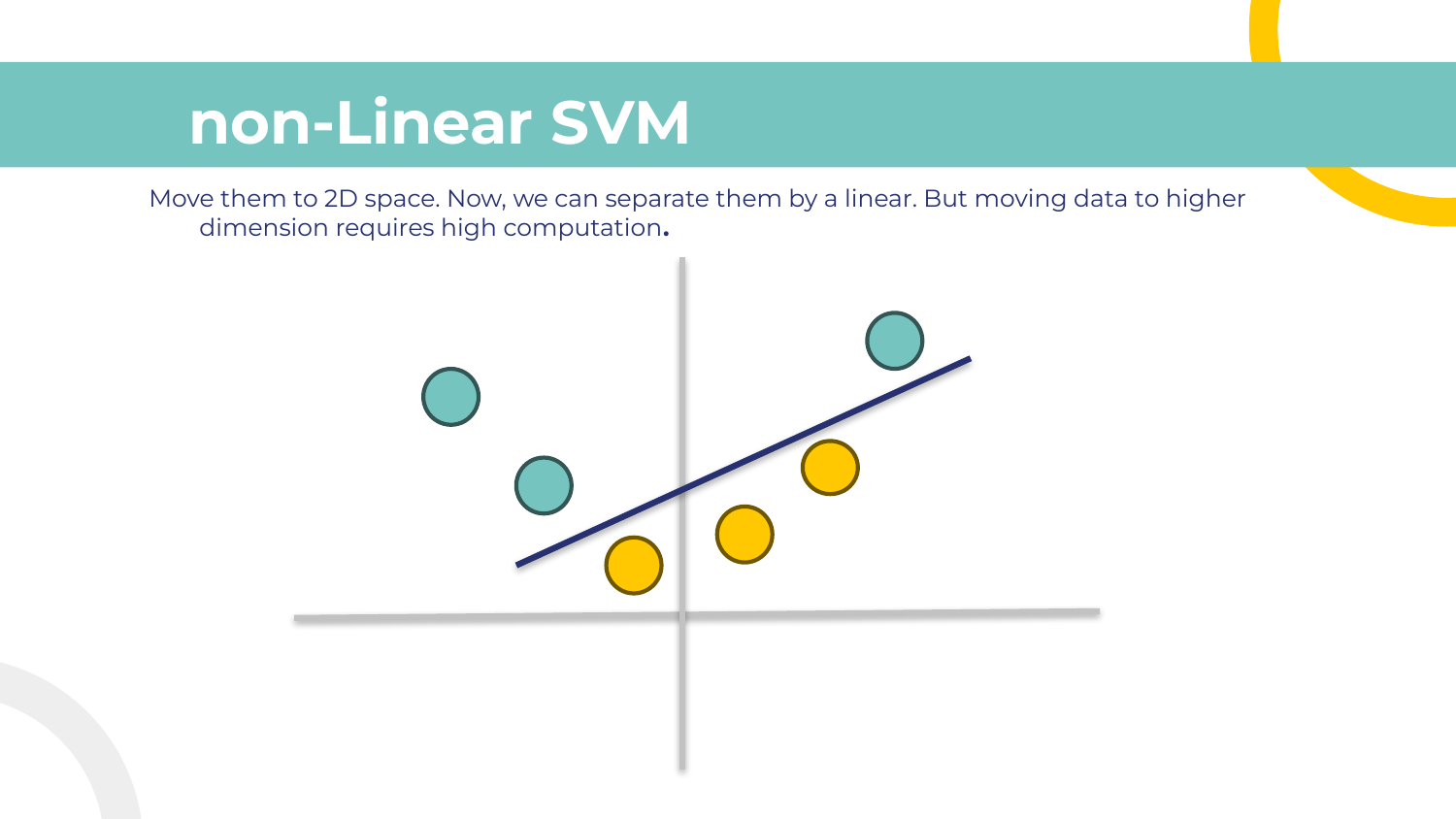

# non-Linear SVM
Move them to 2D space. Now, we can separate them by a linear. But moving data to higher dimension requires high computation.